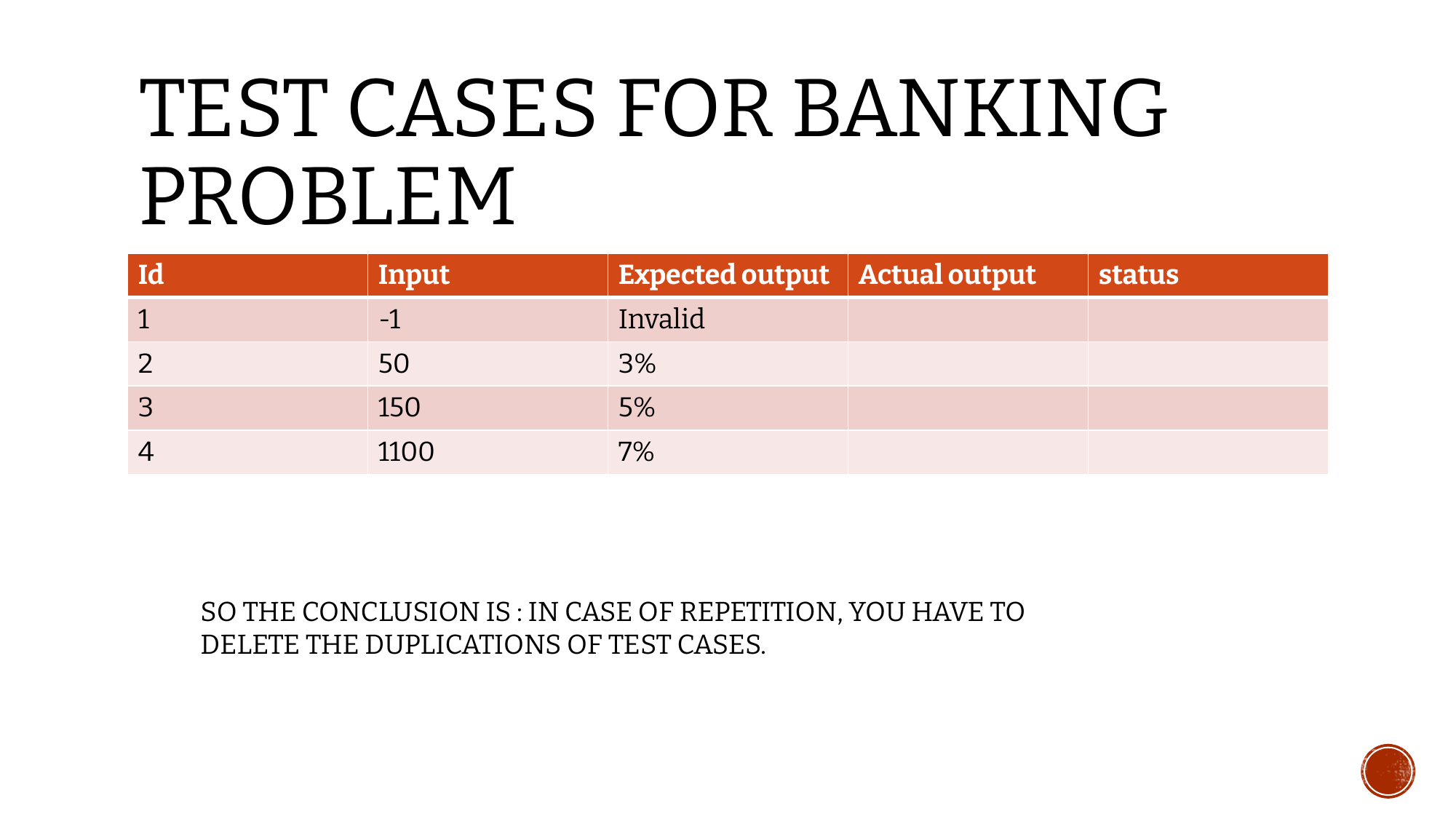

# Test Cases for Banking Problem
| Id | Input | Expected output | Actual output | status |
| --- | --- | --- | --- | --- |
| 1 | -1 | Invalid |  |  |
| 2 | 50 | 3% |  |  |
| 3 | 150 | 5% |  |  |
| 4 | 1100 | 7% |  |  |
SO THE CONCLUSION IS : IN CASE OF REPETITION, YOU HAVE TO DELETE THE DUPLICATIONS OF TEST CASES.